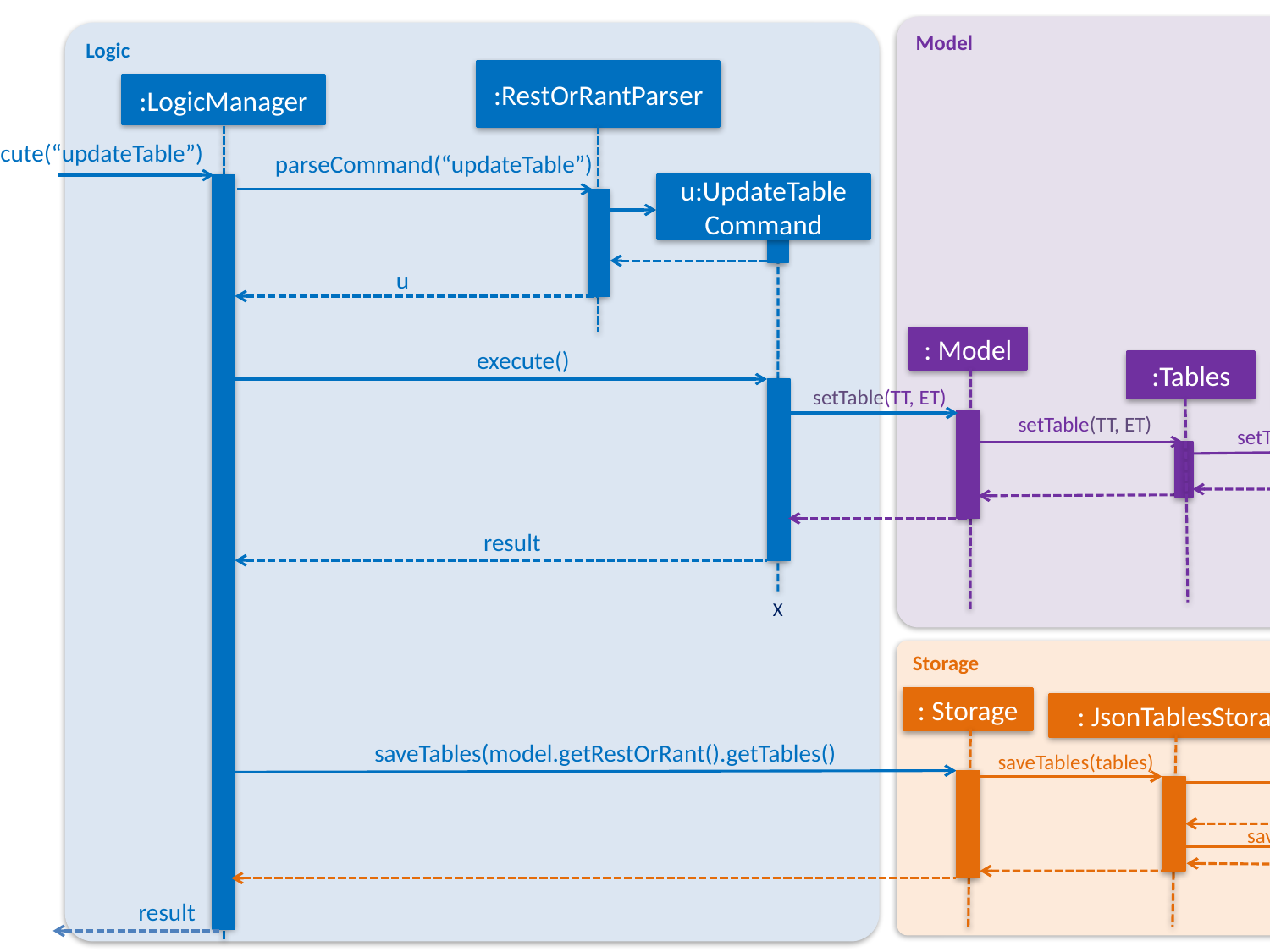

Model
Logic
Legend:
TT = targetTable
ET = editedTable
:RestOrRantParser
:LogicManager
execute(“updateTable”)
parseCommand(“updateTable”)

u:UpdateTable
Command

u
: Model
execute()
:Tables
:UniqueTableList

setTable(TT, ET)

setTable(TT, ET)
setTable(TT, ET)

set(TT, ET)
result
X
Storage
: Storage
: JsonTablesStorage
saveTables(model.getRestOrRant().getTables()
saveTables(tables)
: JsonSerializableTables

saveTables(tables)

result